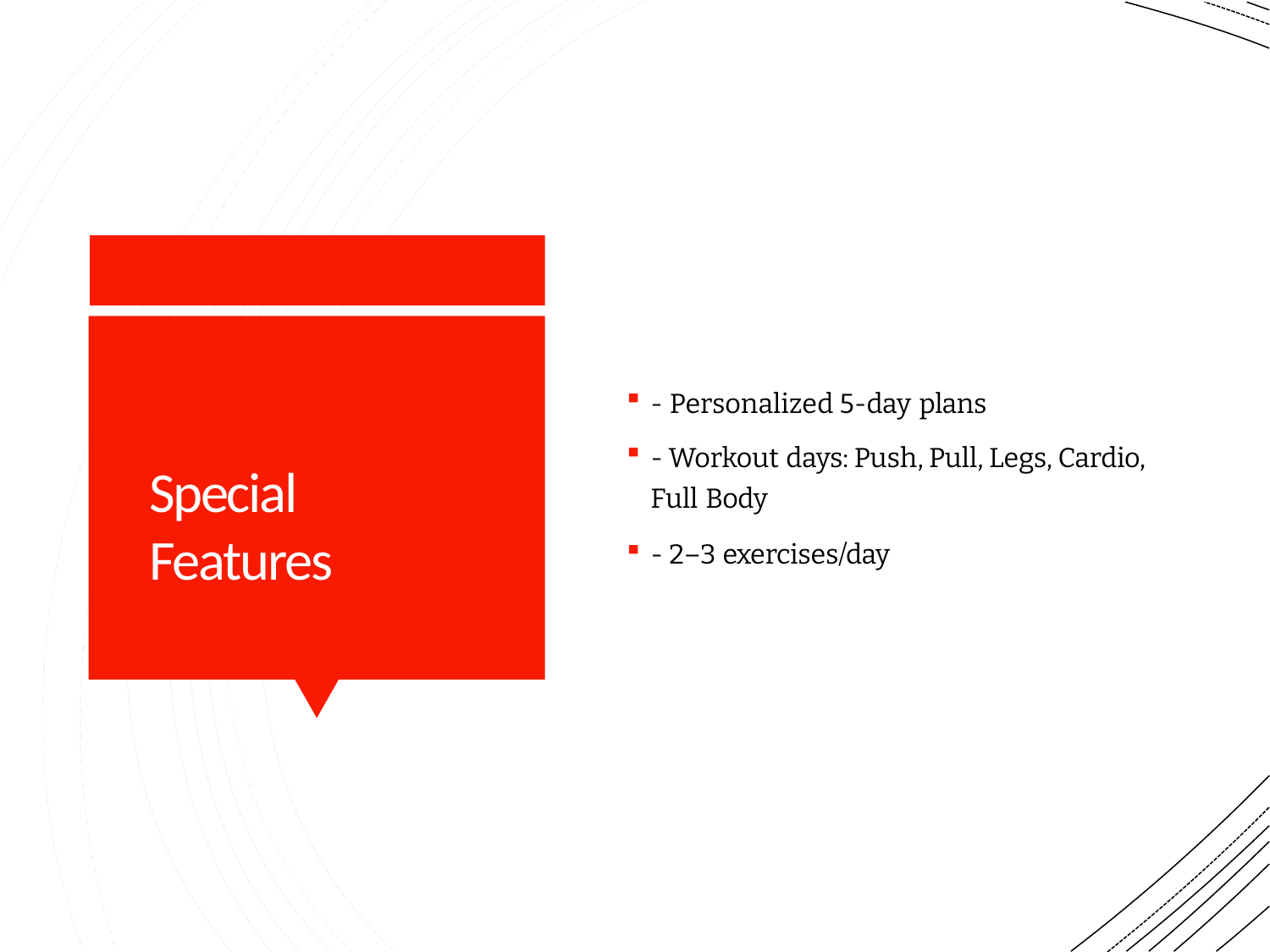

- Personalized 5-day plans
- Workout days: Push, Pull, Legs, Cardio,
Full Body
- 2–3 exercises/day
Special Features